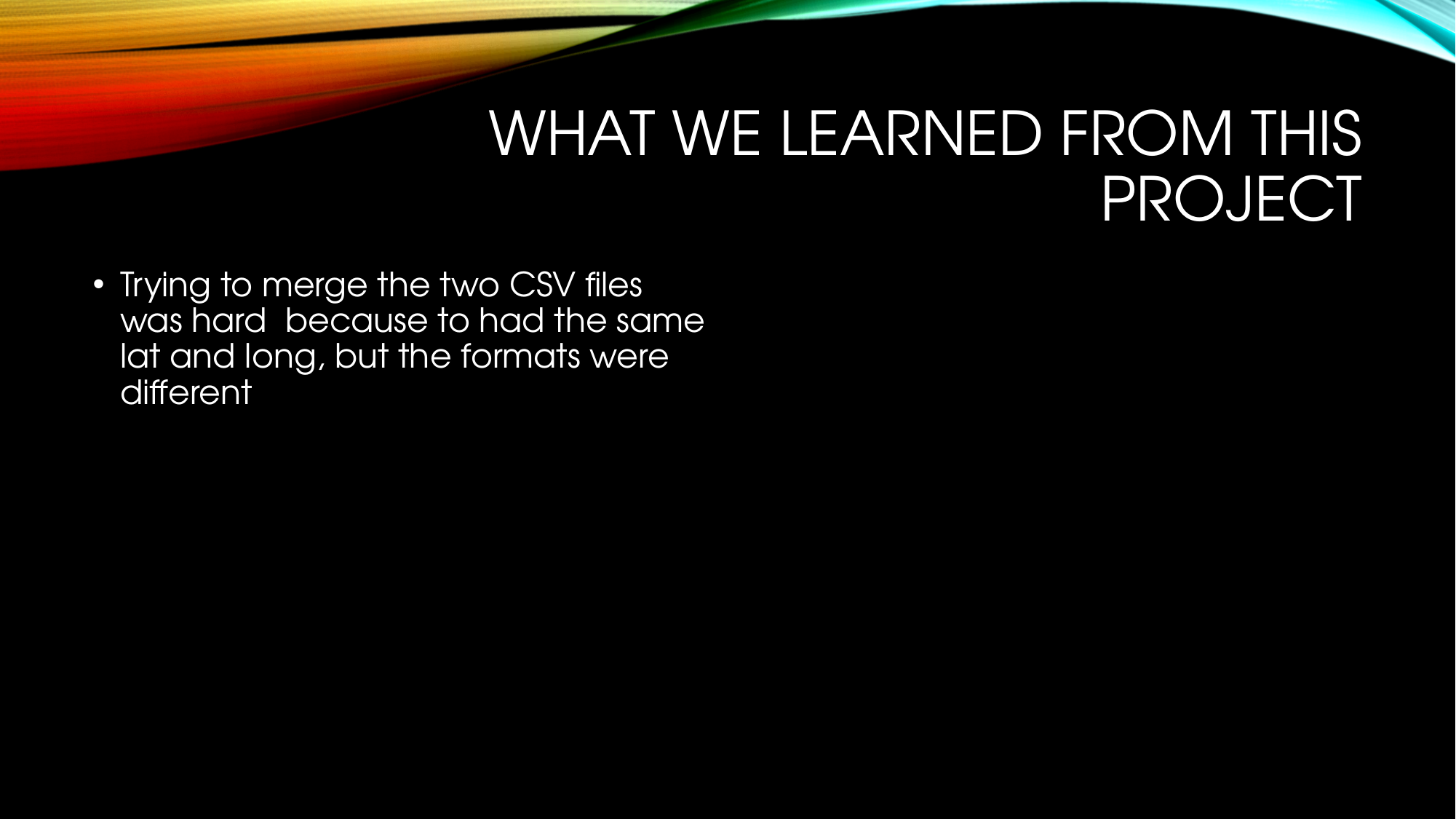

# What we learned from this project
Trying to merge the two CSV files was hard  because to had the same lat and long, but the formats were different